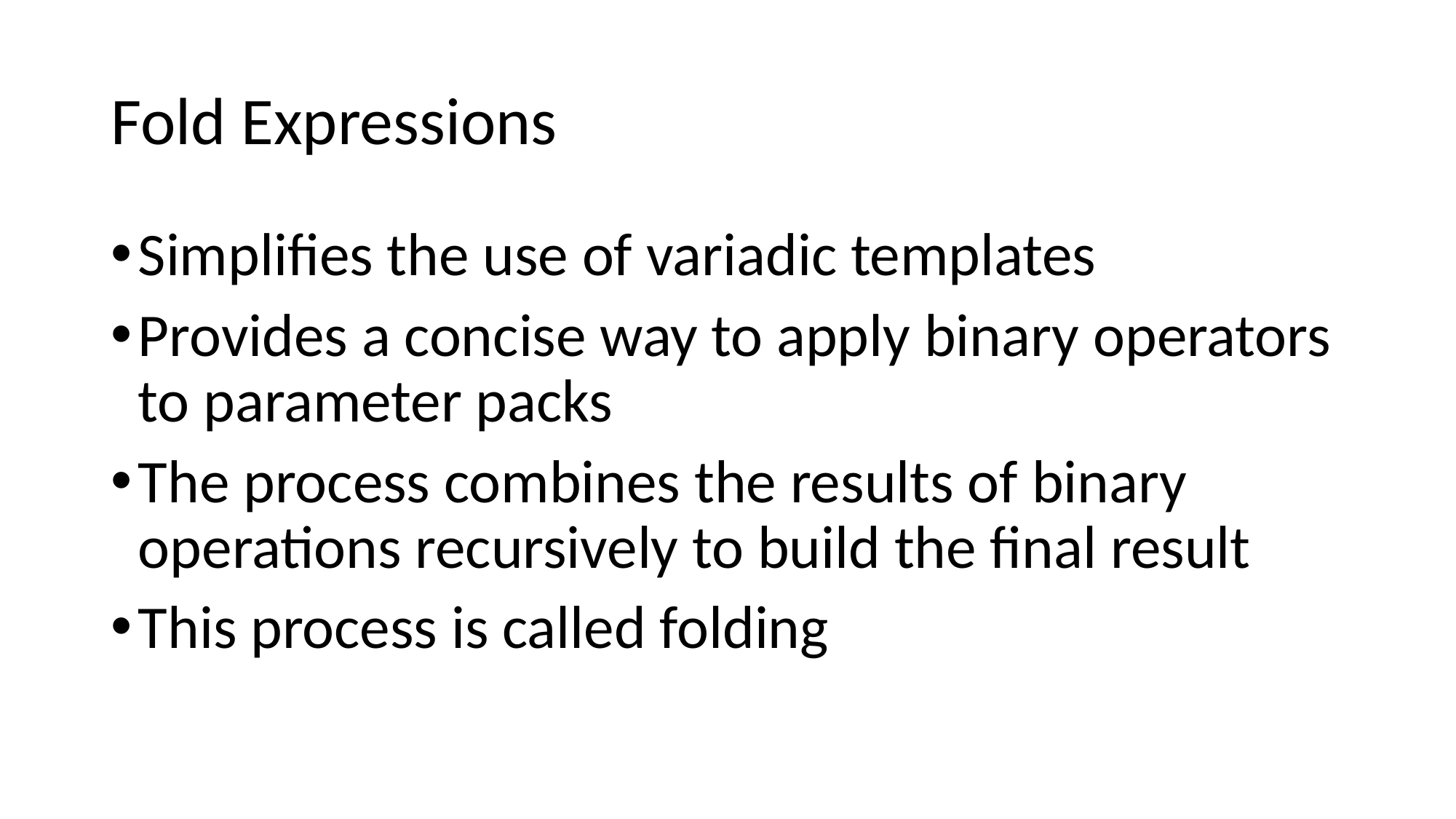

# Fold Expressions
Simplifies the use of variadic templates
Provides a concise way to apply binary operators to parameter packs
The process combines the results of binary operations recursively to build the final result
This process is called folding